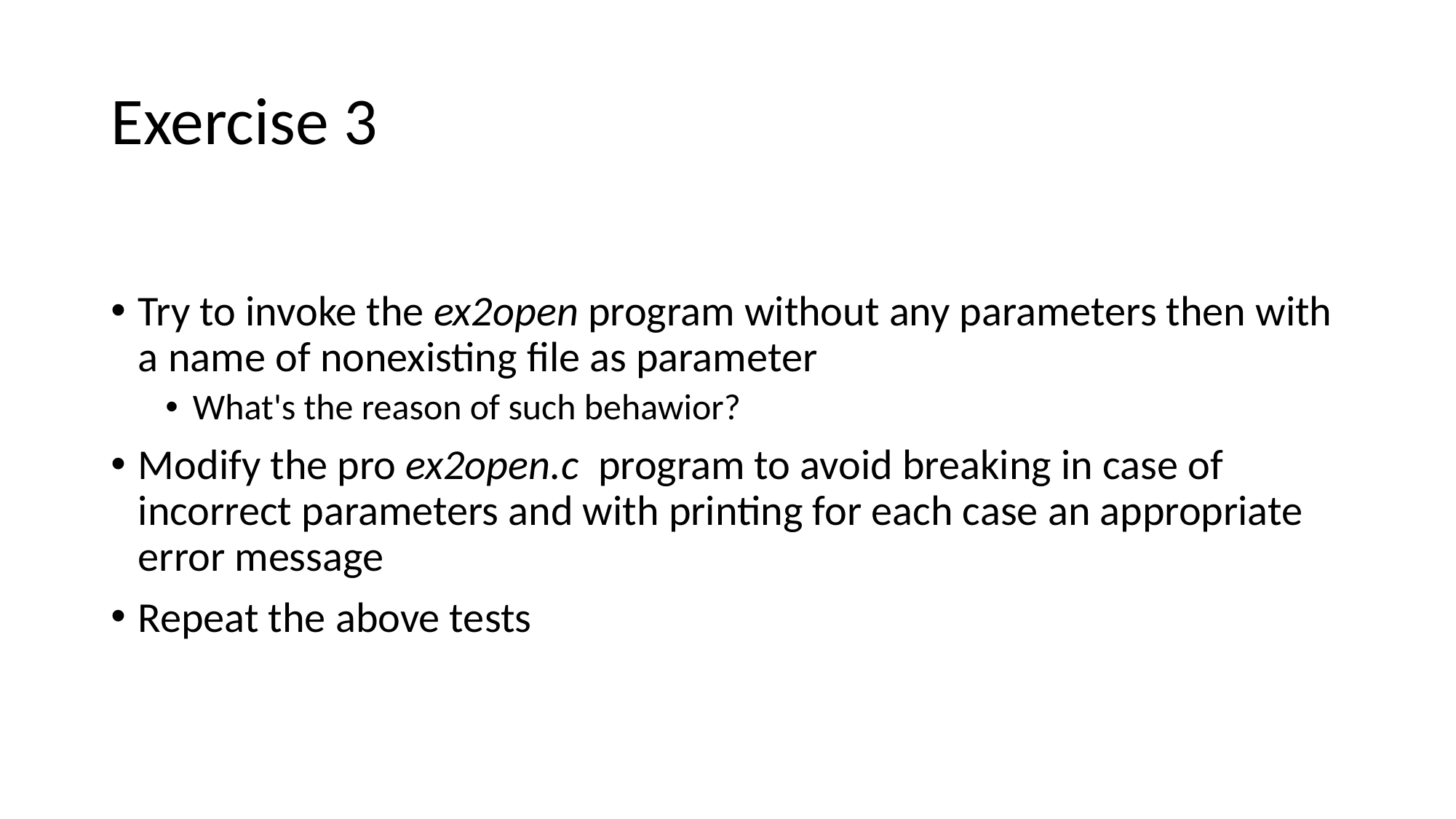

# Exercise 3

Try to invoke the ex2open program without any parameters then with a name of nonexisting file as parameter
What's the reason of such behawior?
Modify the pro ex2open.c  program to avoid breaking in case of incorrect parameters and with printing for each case an appropriate error message
Repeat the above tests